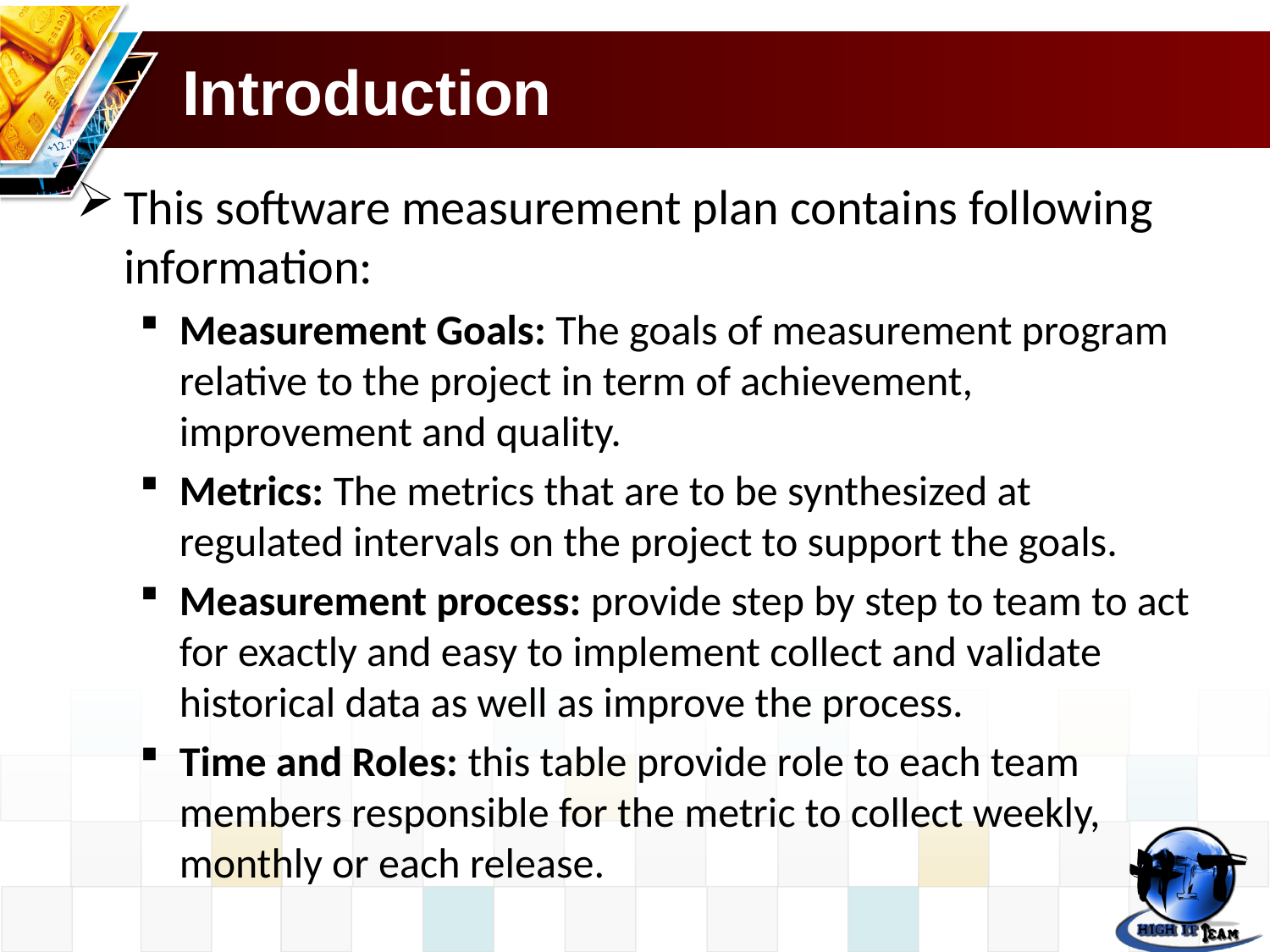

# Introduction
This software measurement plan contains following information:
Measurement Goals: The goals of measurement program relative to the project in term of achievement, improvement and quality.
Metrics: The metrics that are to be synthesized at regulated intervals on the project to support the goals.
Measurement process: provide step by step to team to act for exactly and easy to implement collect and validate historical data as well as improve the process.
Time and Roles: this table provide role to each team members responsible for the metric to collect weekly, monthly or each release.